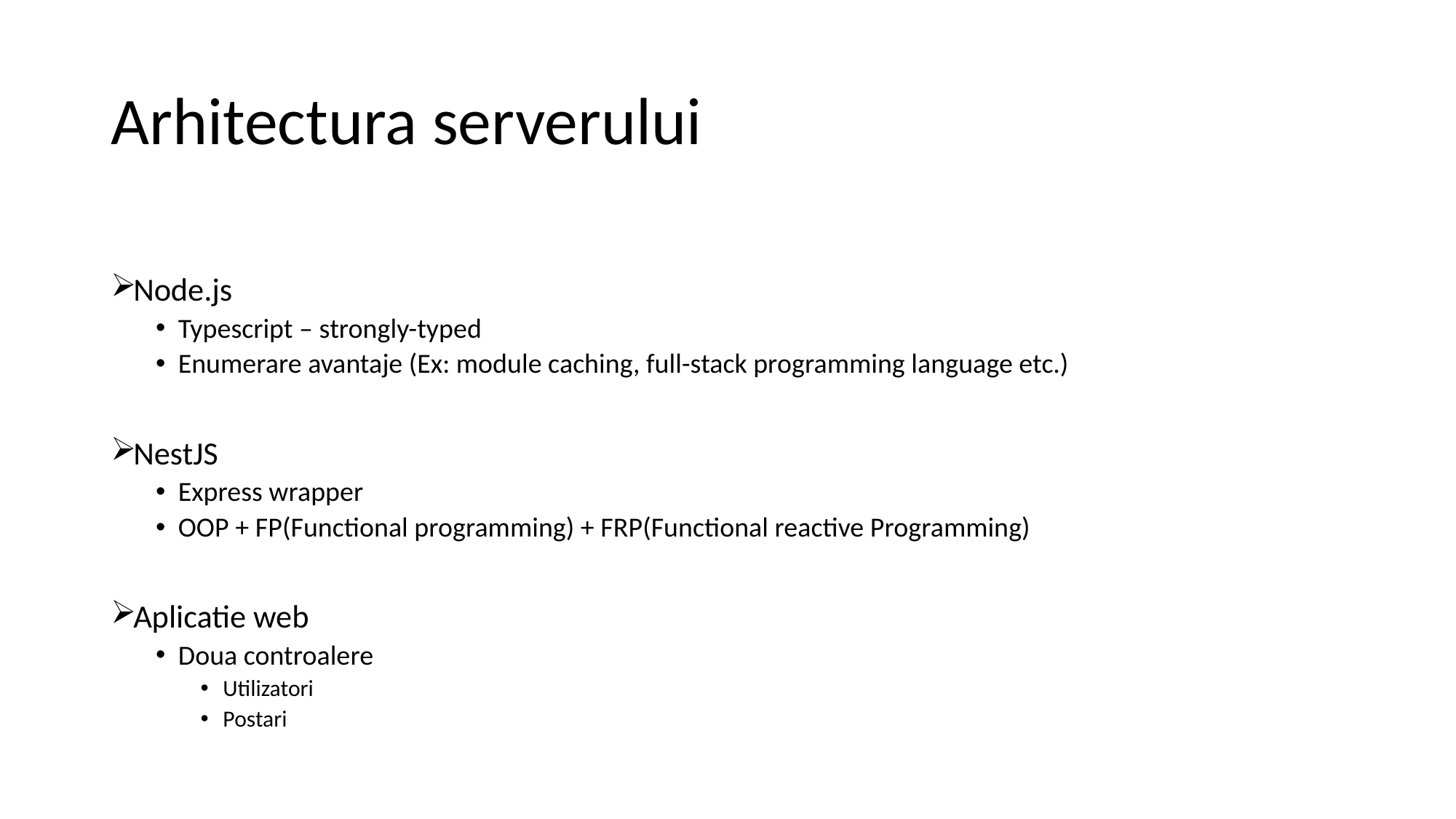

# Arhitectura serverului

Node.js
Typescript – strongly-typed
Enumerare avantaje (Ex: module caching, full-stack programming language etc.)

NestJS
Express wrapper
OOP + FP(Functional programming) + FRP(Functional reactive Programming)

Aplicatie web
Doua controalere
Utilizatori
Postari